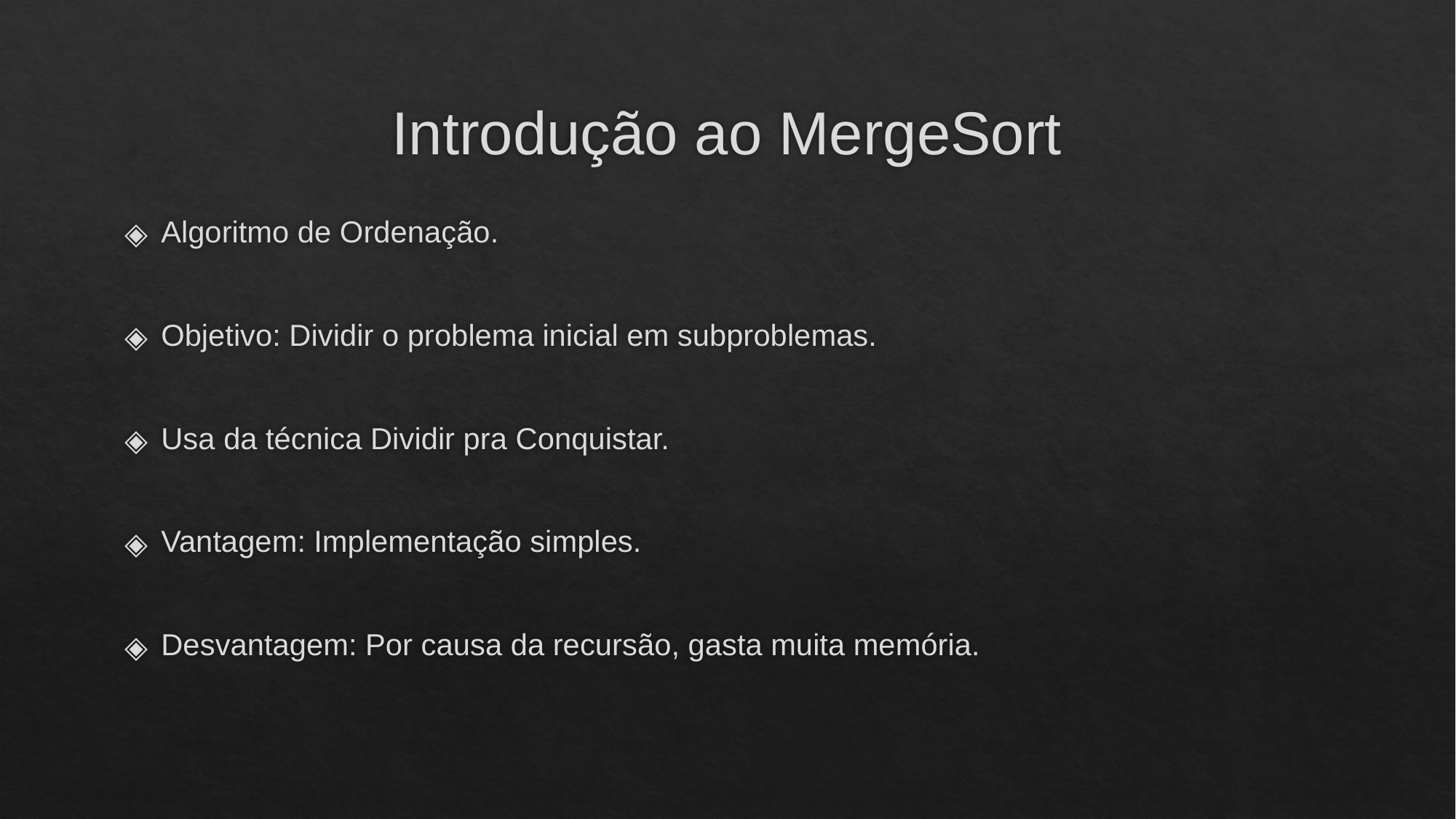

# Introdução ao MergeSort
Algoritmo de Ordenação.

Objetivo: Dividir o problema inicial em subproblemas.

Usa da técnica Dividir pra Conquistar.

Vantagem: Implementação simples.

Desvantagem: Por causa da recursão, gasta muita memória.